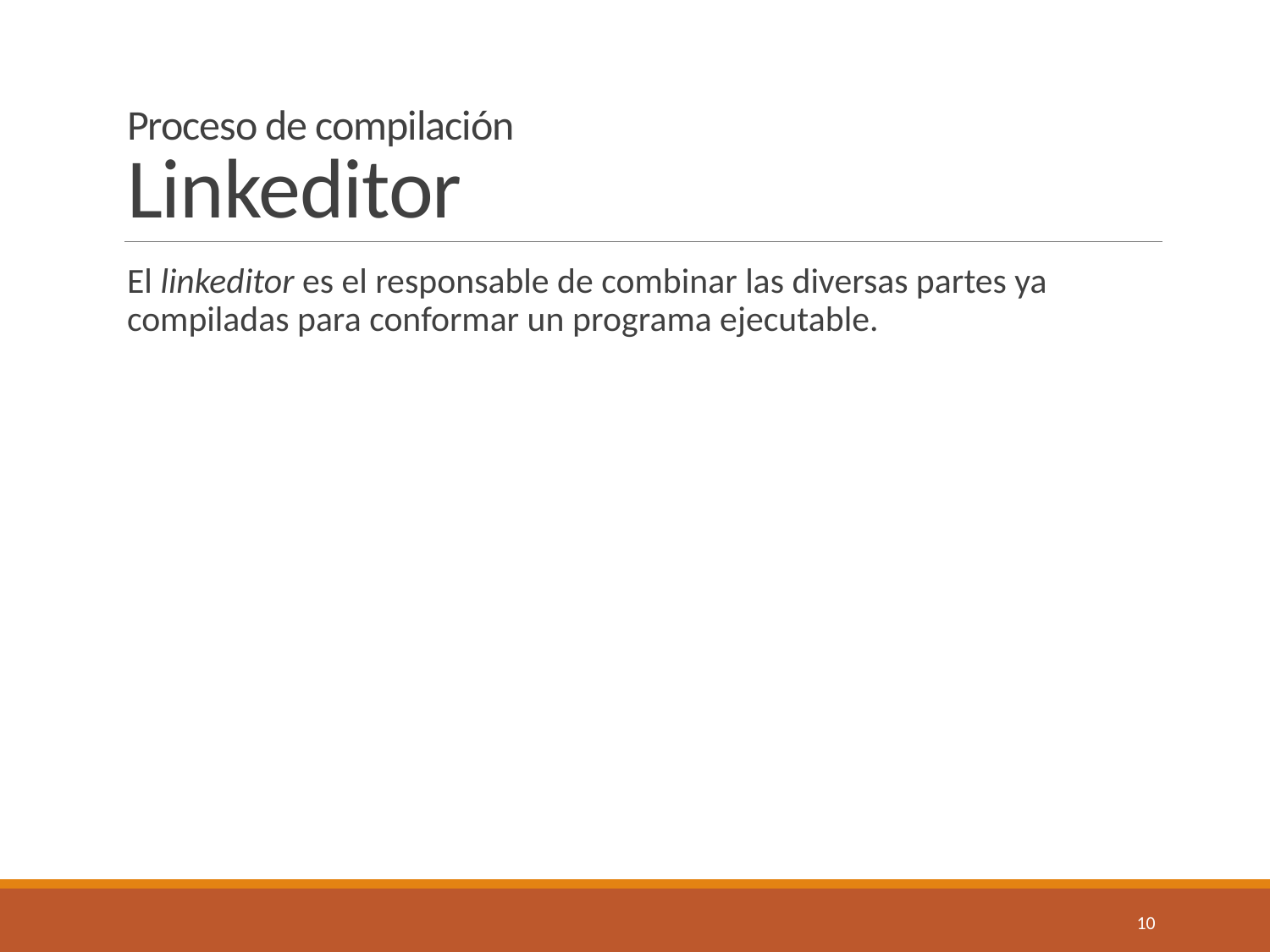

# Proceso de compilación Linkeditor
El linkeditor es el responsable de combinar las diversas partes ya compiladas para conformar un programa ejecutable.
10